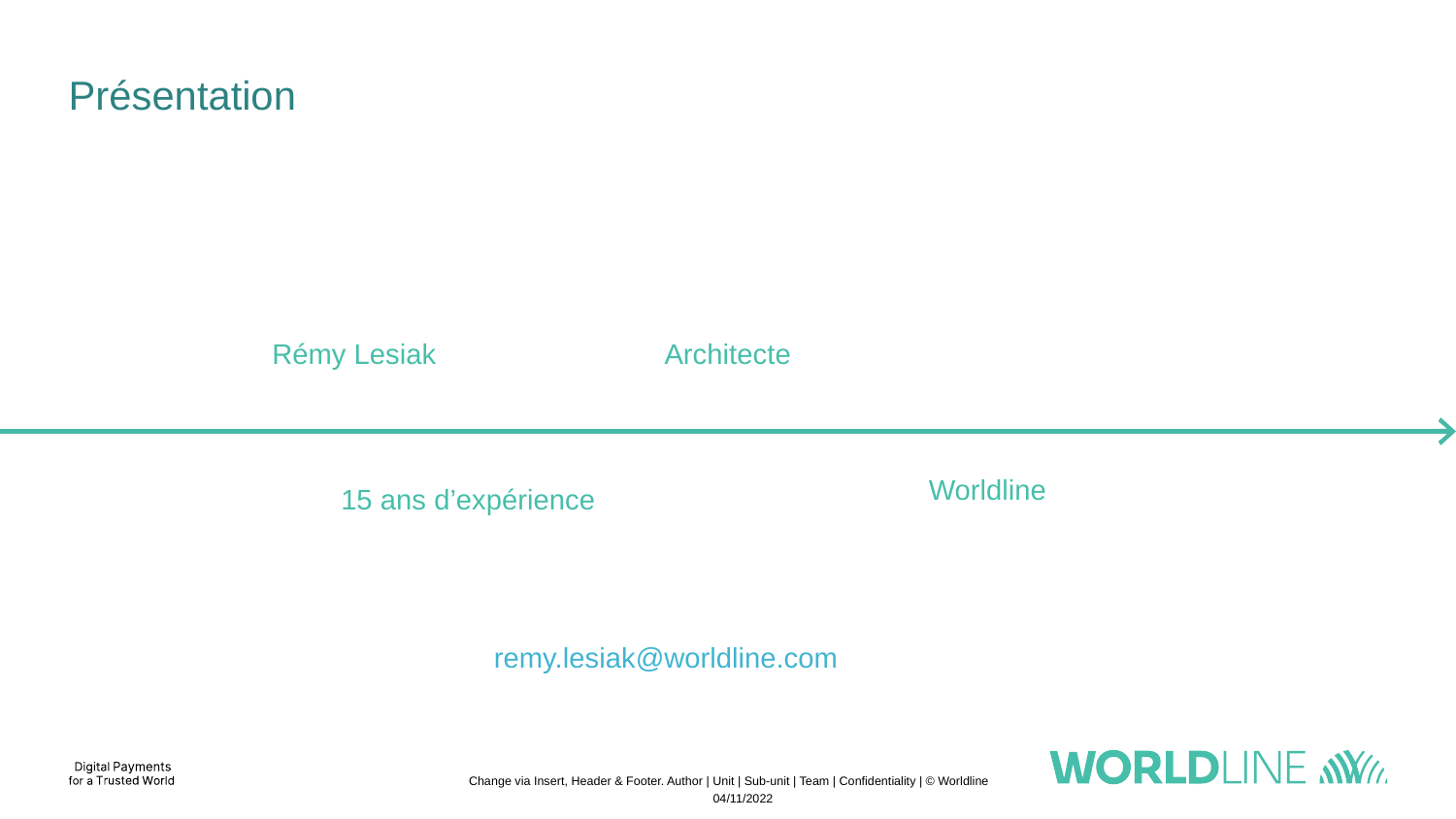

# Présentation
Rémy Lesiak
Architecte
Worldline
15 ans d’expérience
remy.lesiak@worldline.com
Change via Insert, Header & Footer. Author | Unit | Sub-unit | Team | Confidentiality | © Worldline
04/11/2022